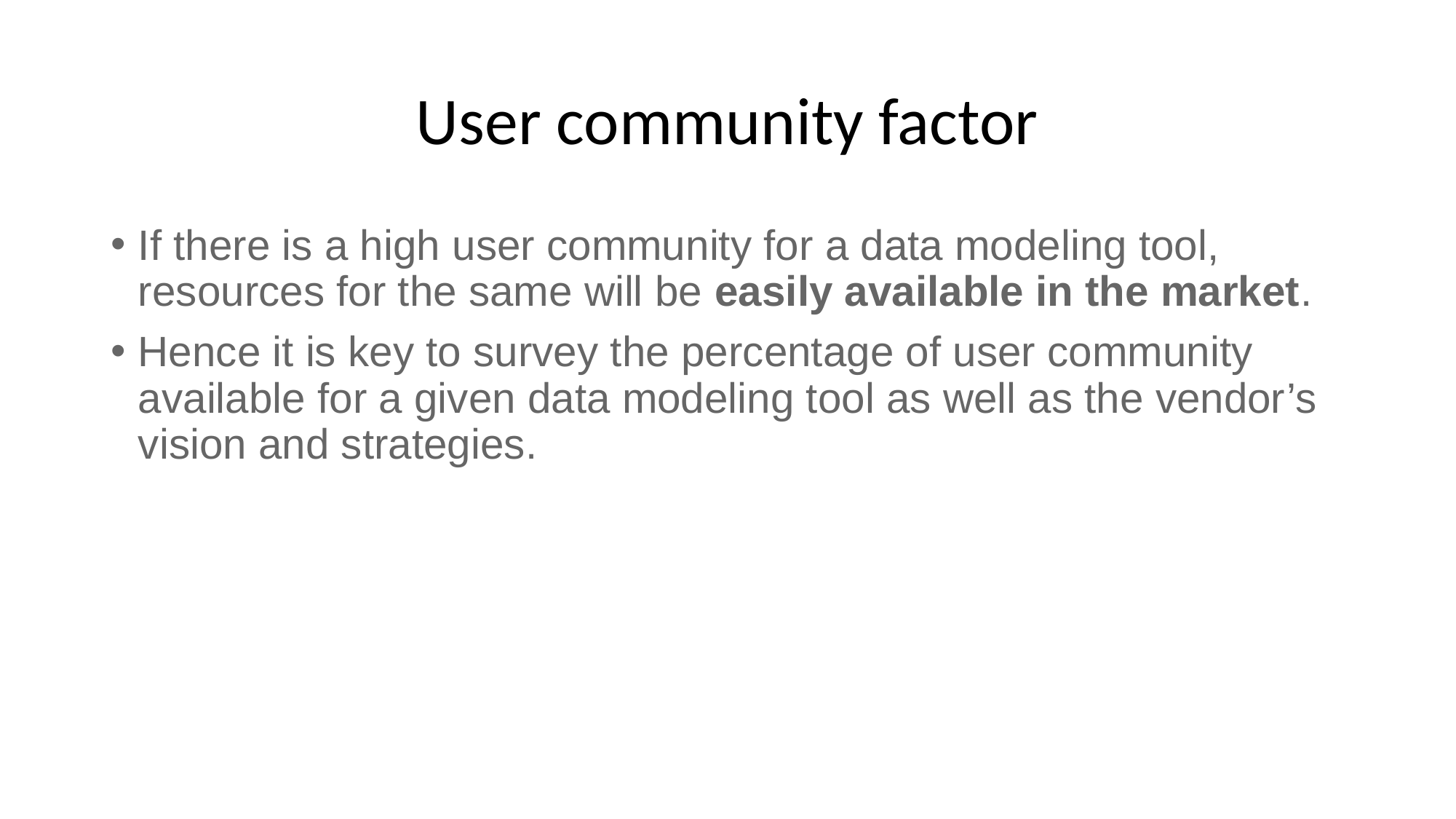

# User community factor
If there is a high user community for a data modeling tool, resources for the same will be easily available in the market.
Hence it is key to survey the percentage of user community available for a given data modeling tool as well as the vendor’s vision and strategies.